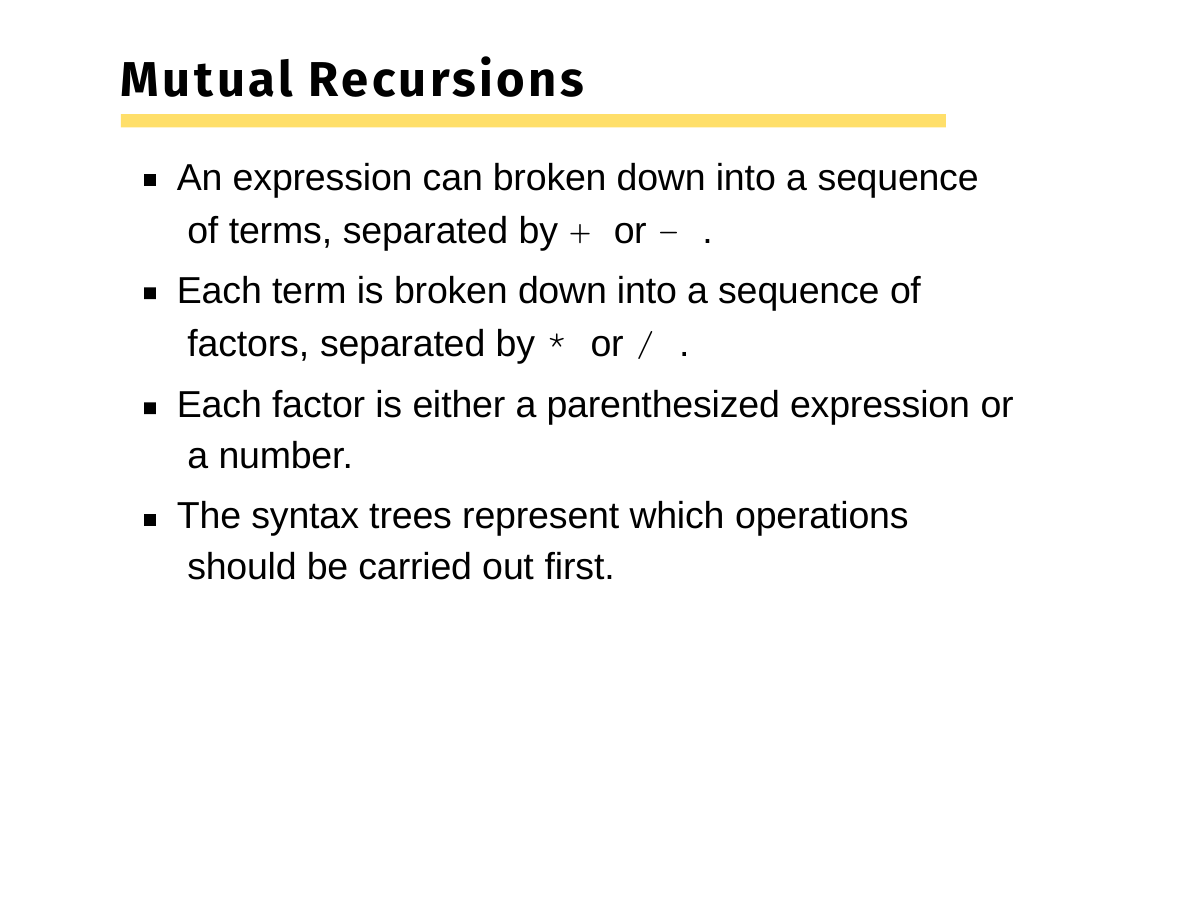

# Mutual Recursions

An expression can broken down into a sequence  of terms, separated by + or - .
Each term is broken down into a sequence of  factors, separated by * or / .
Each factor is either a parenthesized expression or  a number.
The syntax trees represent which operations  should be carried out first.